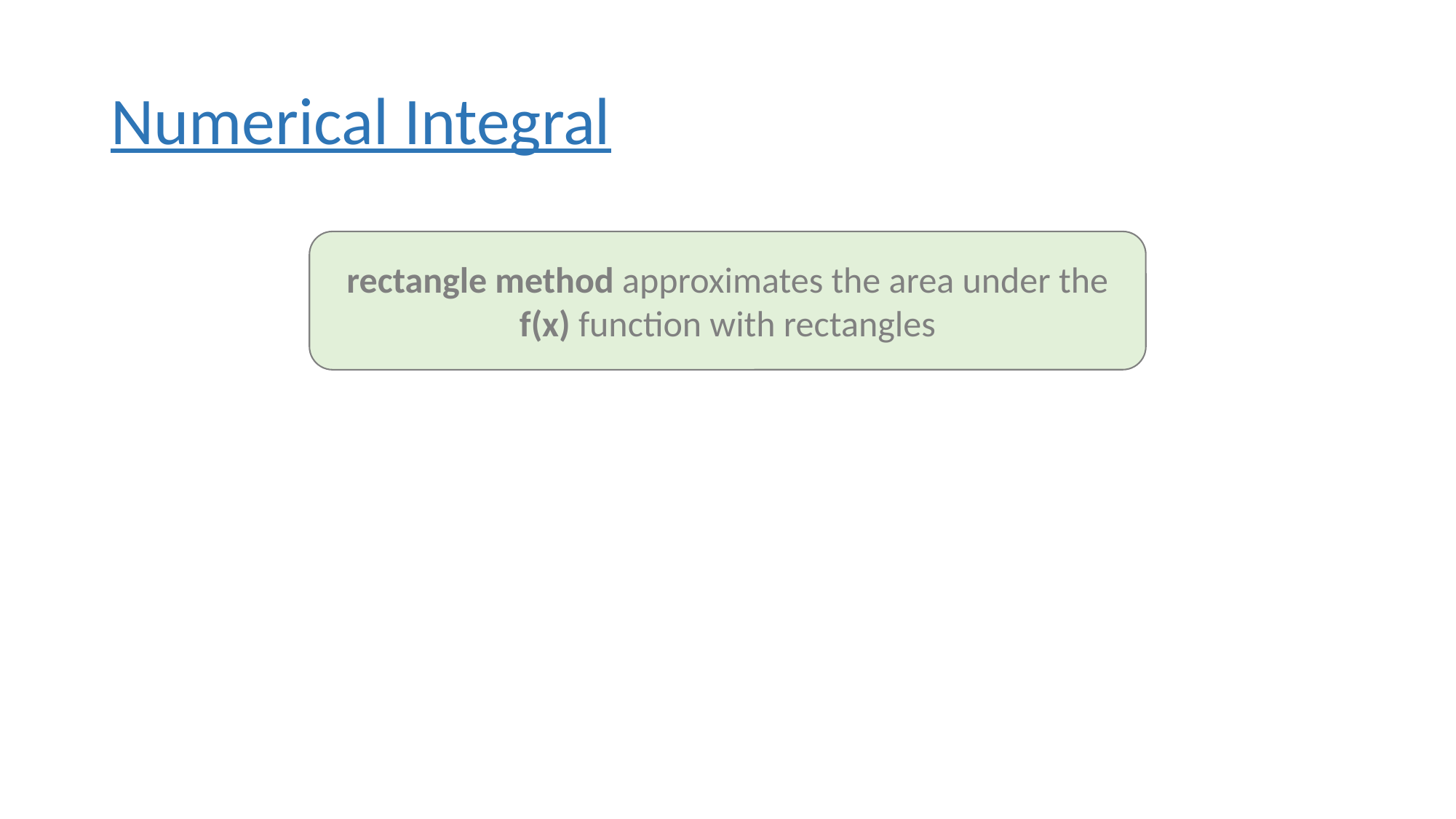

# Numerical Integral
rectangle method approximates the area under the f(x) function with rectangles